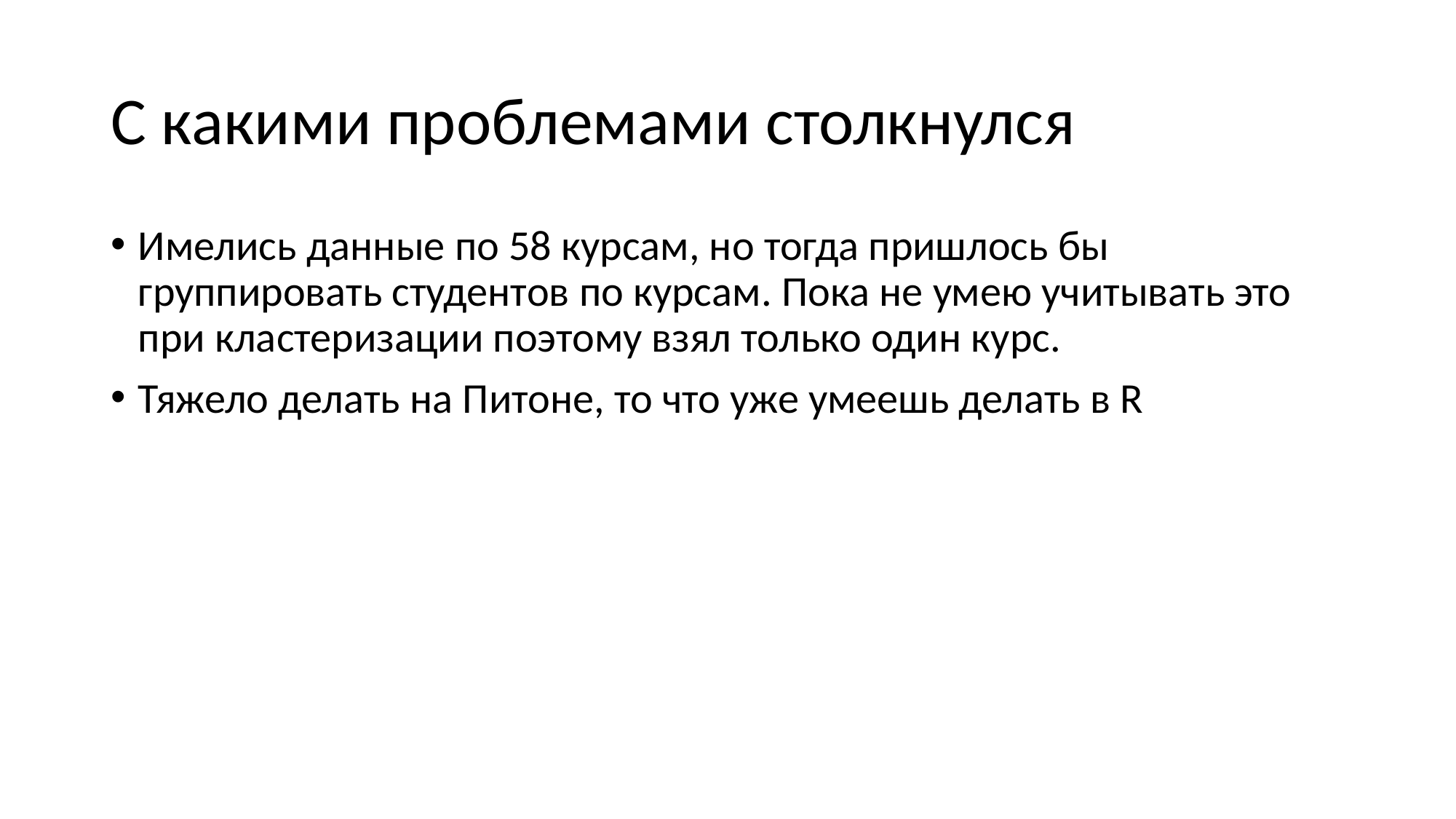

# С какими проблемами столкнулся
Имелись данные по 58 курсам, но тогда пришлось бы группировать студентов по курсам. Пока не умею учитывать это при кластеризации поэтому взял только один курс.
Тяжело делать на Питоне, то что уже умеешь делать в R